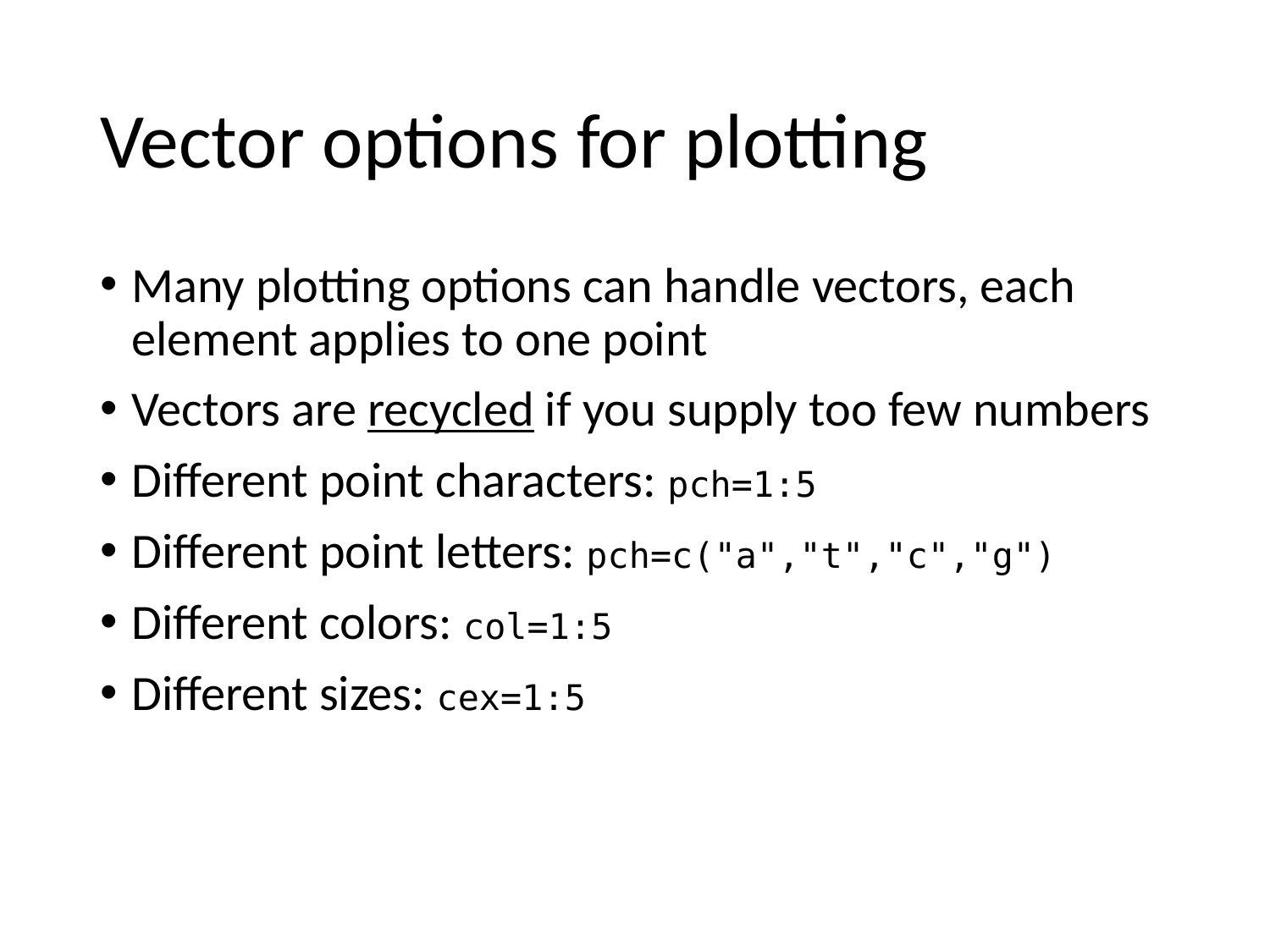

# Vector options for plotting
Many plotting options can handle vectors, each element applies to one point
Vectors are recycled if you supply too few numbers
Different point characters: pch=1:5
Different point letters: pch=c("a","t","c","g")
Different colors: col=1:5
Different sizes: cex=1:5